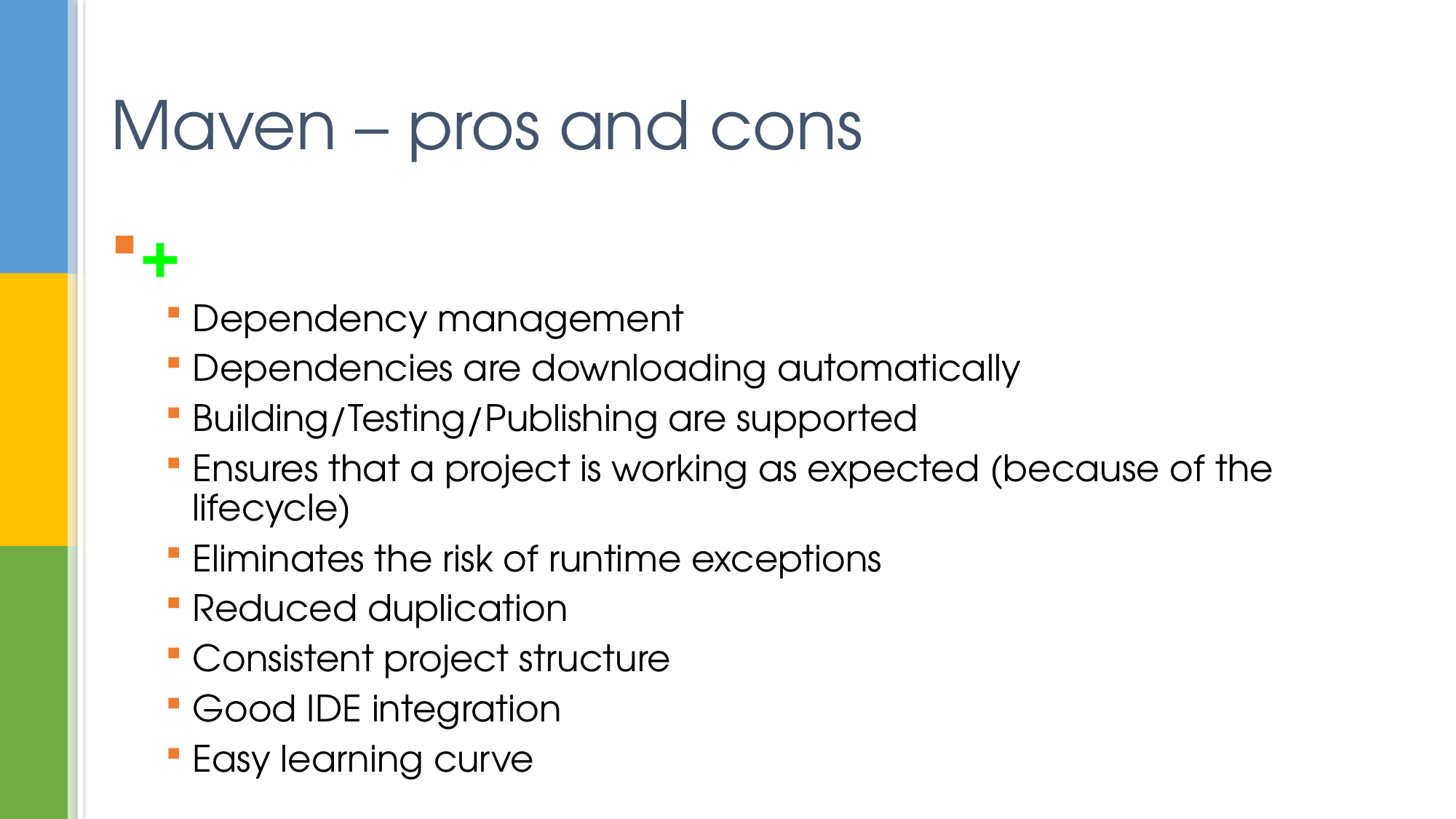

# Maven – pros and cons
+
Dependency management
Dependencies are downloading automatically
Building/Testing/Publishing are supported
Ensures that a project is working as expected (because of the lifecycle)
Eliminates the risk of runtime exceptions
Reduced duplication
Consistent project structure
Good IDE integration
Easy learning curve